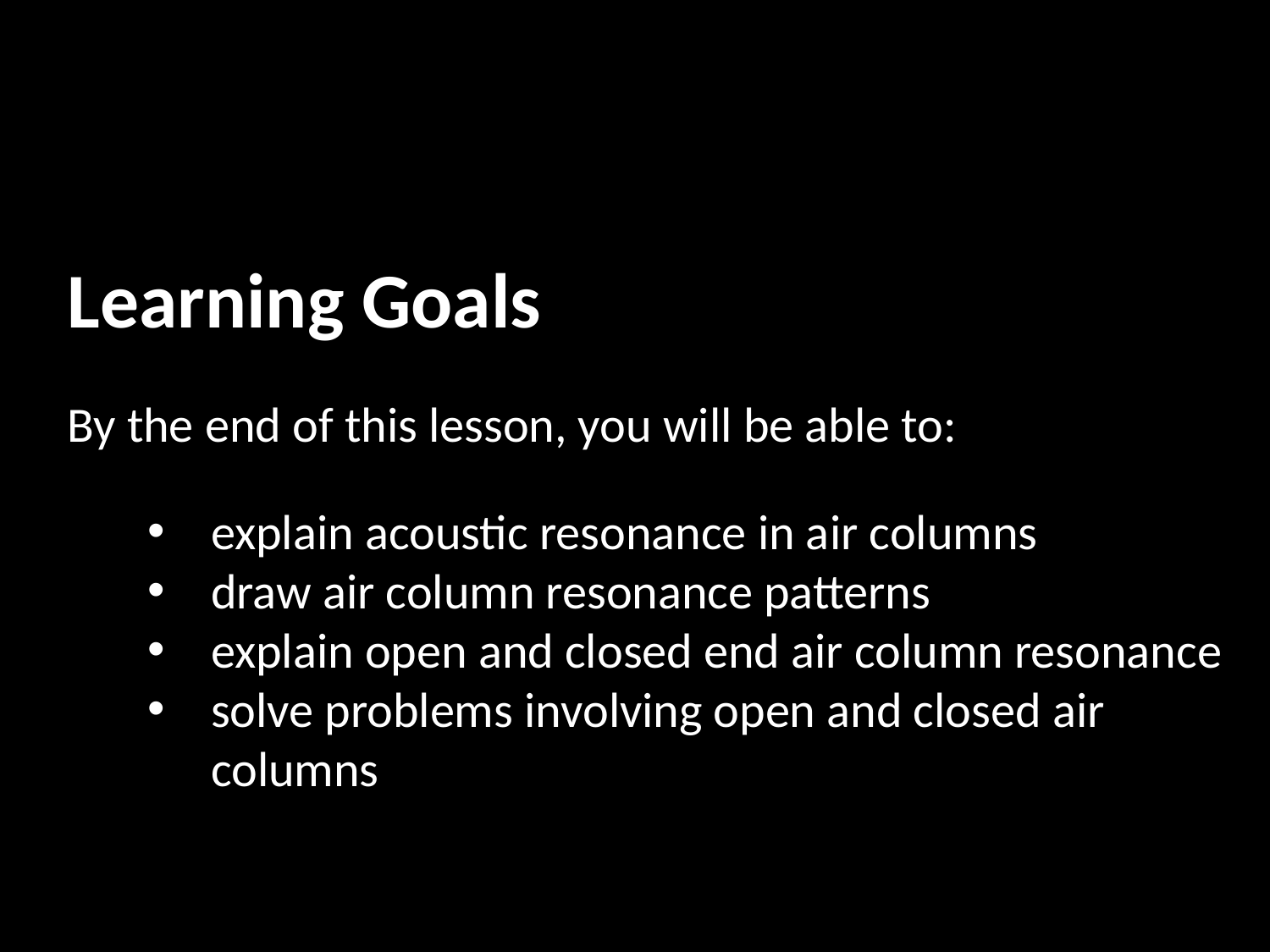

Learning Goals
By the end of this lesson, you will be able to:
explain acoustic resonance in air columns
draw air column resonance patterns
explain open and closed end air column resonance
solve problems involving open and closed air columns